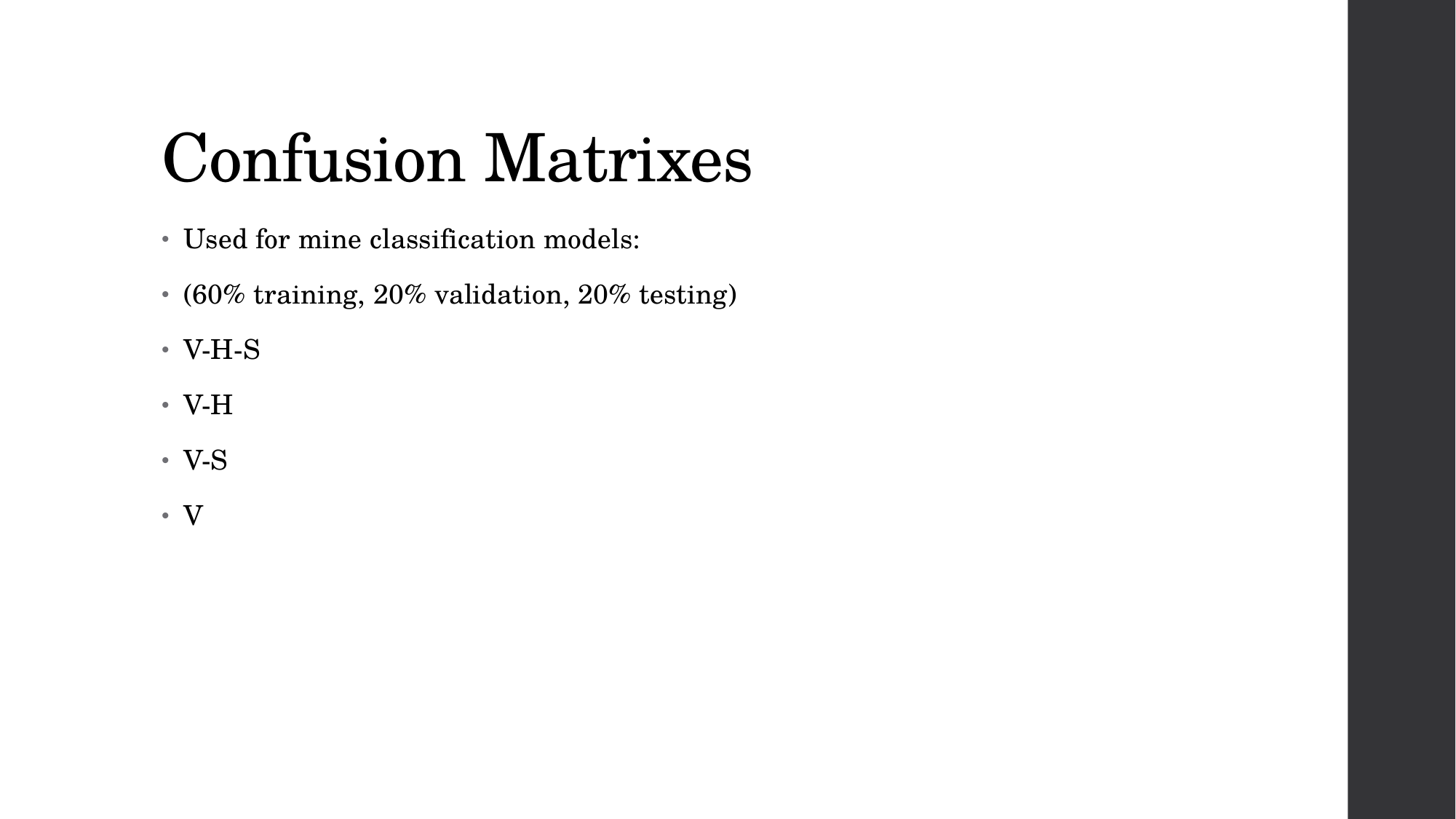

# Confusion Matrixes
Used for mine classification models:
(60% training, 20% validation, 20% testing)
V-H-S
V-H
V-S
V